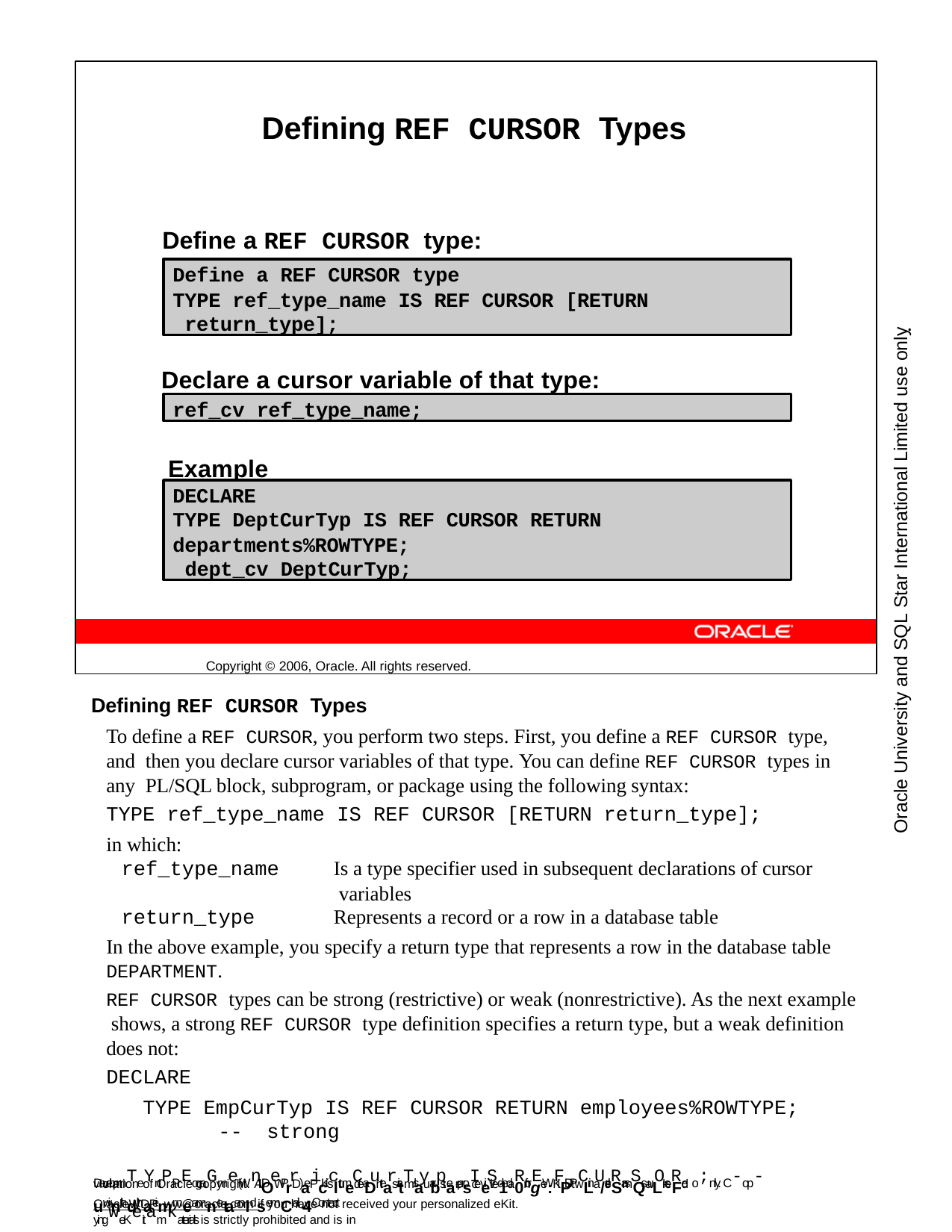

Defining REF CURSOR Types

Define a REF CURSOR type:

Declare a cursor variable of that type:  Example

Copyright © 2006, Oracle. All rights reserved.
Define a REF CURSOR type
TYPE ref_type_name IS REF CURSOR [RETURN  return_type];
Oracle University and SQL Star International Limited use onlyฺ
ref_cv ref_type_name;
DECLARE
TYPE DeptCurTyp IS REF CURSOR RETURN
departments%ROWTYPE;  dept_cv DeptCurTyp;

Defining REF CURSOR Types
To define a REF CURSOR, you perform two steps. First, you define a REF CURSOR type, and  then you declare cursor variables of that type. You can define REF CURSOR types in any  PL/SQL block, subprogram, or package using the following syntax:
TYPE ref_type_name IS REF CURSOR [RETURN return_type];
in which:
ref_type_name
Is a type specifier used in subsequent declarations of cursor  variables
Represents a record or a row in a database table
return_type
In the above example, you specify a return type that represents a row in the database table
DEPARTMENT.
REF CURSOR types can be strong (restrictive) or weak (nonrestrictive). As the next example  shows, a strong REF CURSOR type definition specifies a return type, but a weak definition  does not:
DECLARE
TYPE EmpCurTyp IS REF CURSOR RETURN employees%ROWTYPE;	--  strong
DevelopmTeYntPPrEograGme(WnDePr) eiKict mCauterriaTls yarpe proIviSded RforEWFDPCinU-clRasSs uOsRe o;nly. C-op-yingweKeitamkaterials is strictly prohibited and is in
violation of Oracle copyright. AllOWrDaPcsltuedeDntas tmaubstaresceeive1a0nge:KiPt wLa/teSrmQaLrkeFd uwinthdthaeimr neamnetaanldsemCail.-4Contact
OracleWDP_ww@oracle.com if you have not received your personalized eKit.